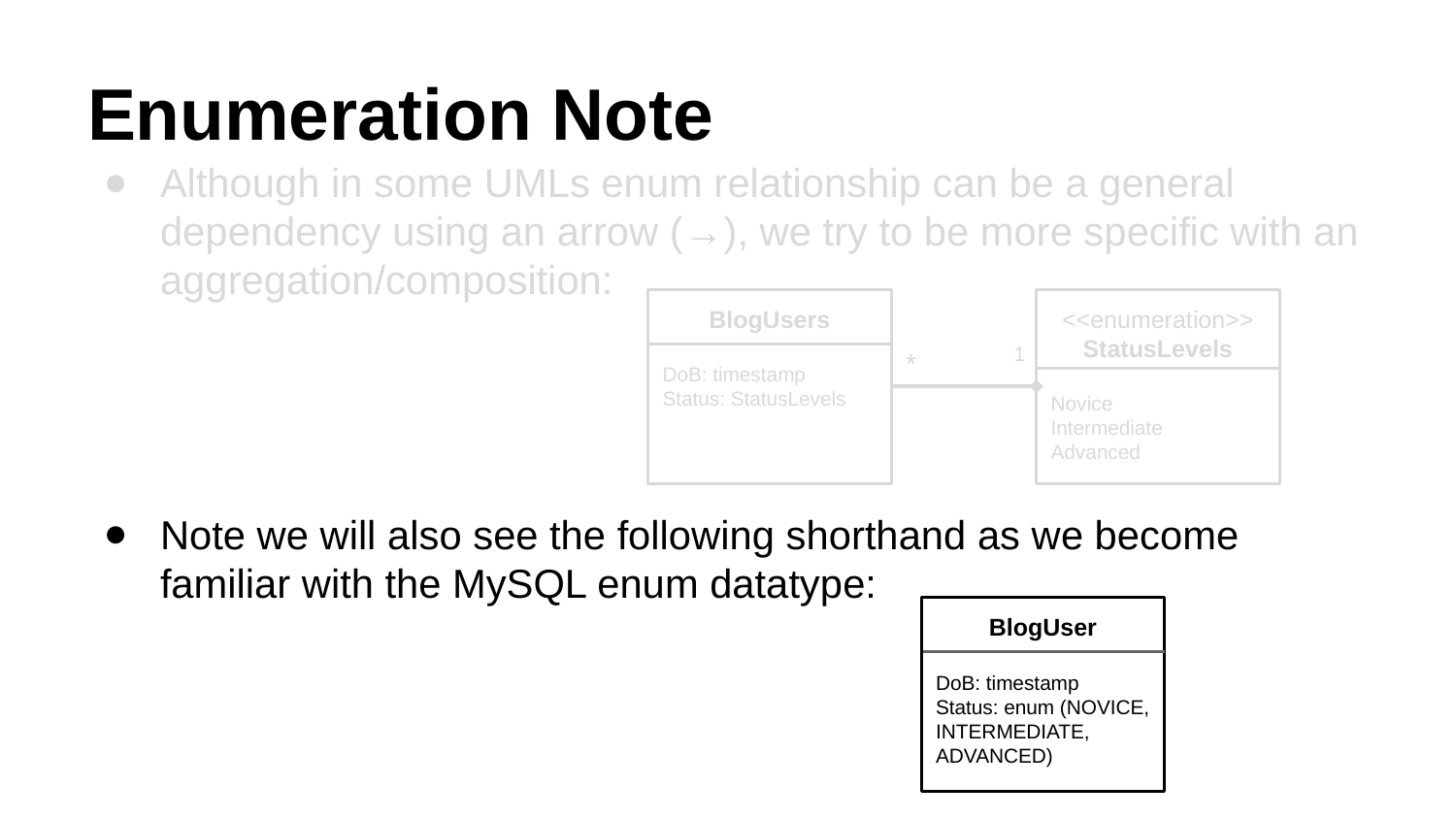

# Enumeration Note
Although in some UMLs enum relationship can be a general dependency using an arrow (→), we try to be more specific with an aggregation/composition:

Note we will also see the following shorthand as we become familiar with the MySQL enum datatype:

BlogUsers

DoB: timestamp
Status: StatusLevels
<<enumeration>>
StatusLevels

Novice
Intermediate
Advanced
1
*
BlogUser

DoB: timestamp
Status: enum (NOVICE, INTERMEDIATE, ADVANCED)